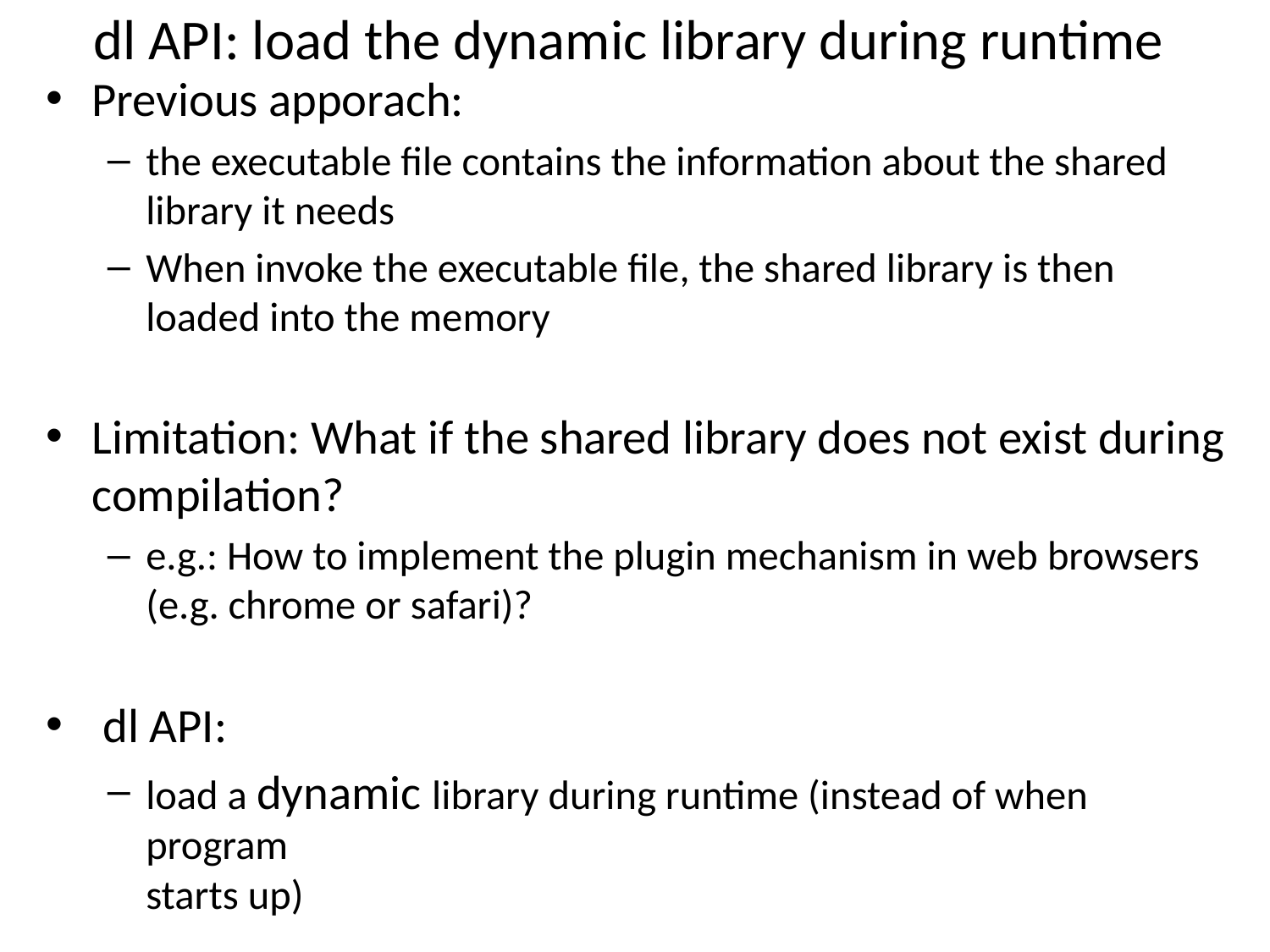

# dl API: load the dynamic library during runtime
Previous apporach:
the executable file contains the information about the shared library it needs
When invoke the executable file, the shared library is then loaded into the memory

Limitation: What if the shared library does not exist during compilation?
e.g.: How to implement the plugin mechanism in web browsers (e.g. chrome or safari)?

 dl API:
load a dynamic library during runtime (instead of when program
starts up)